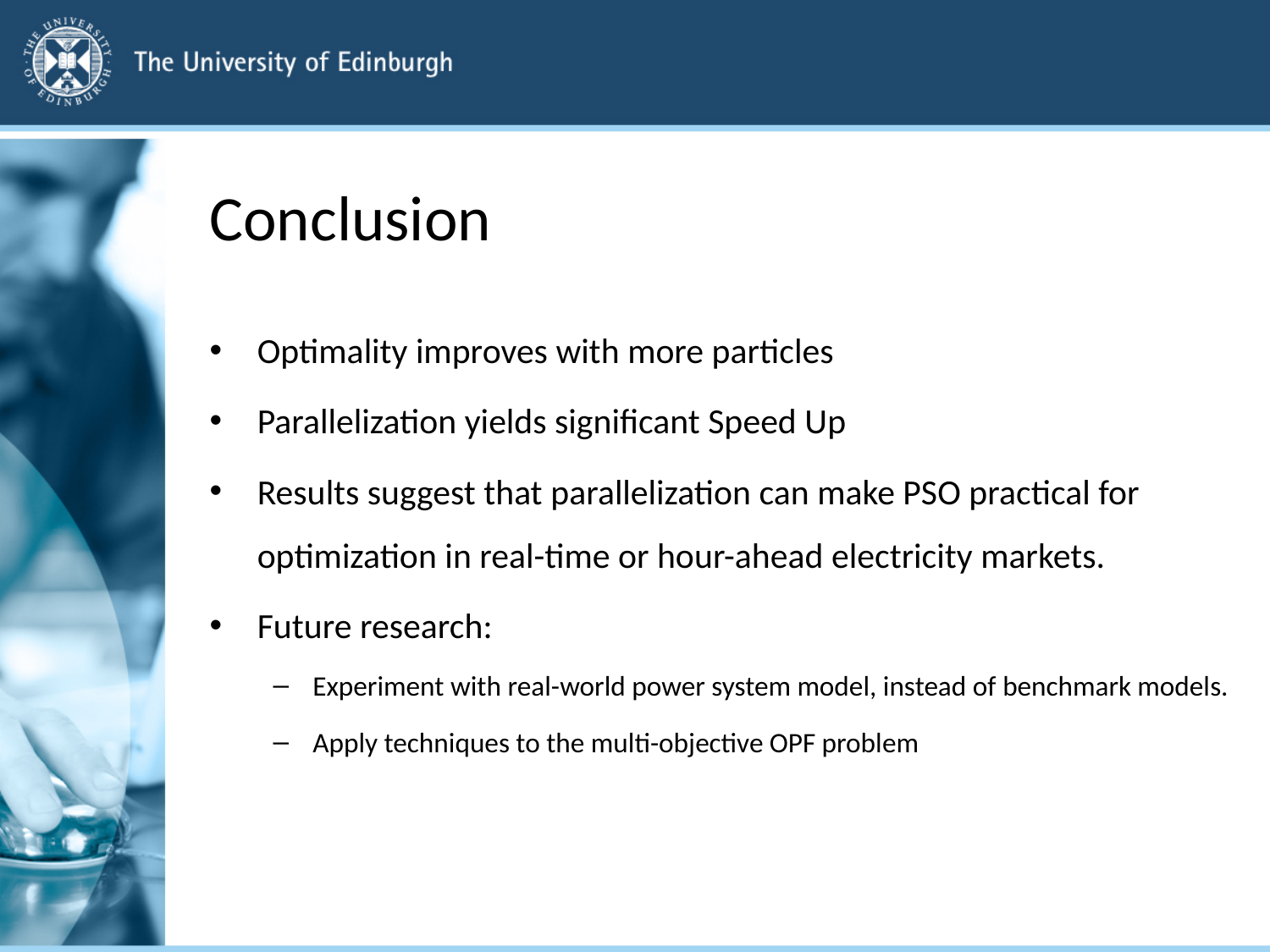

# Conclusion
Optimality improves with more particles
Parallelization yields significant Speed Up
Results suggest that parallelization can make PSO practical for optimization in real-time or hour-ahead electricity markets.
Future research:
Experiment with real-world power system model, instead of benchmark models.
Apply techniques to the multi-objective OPF problem